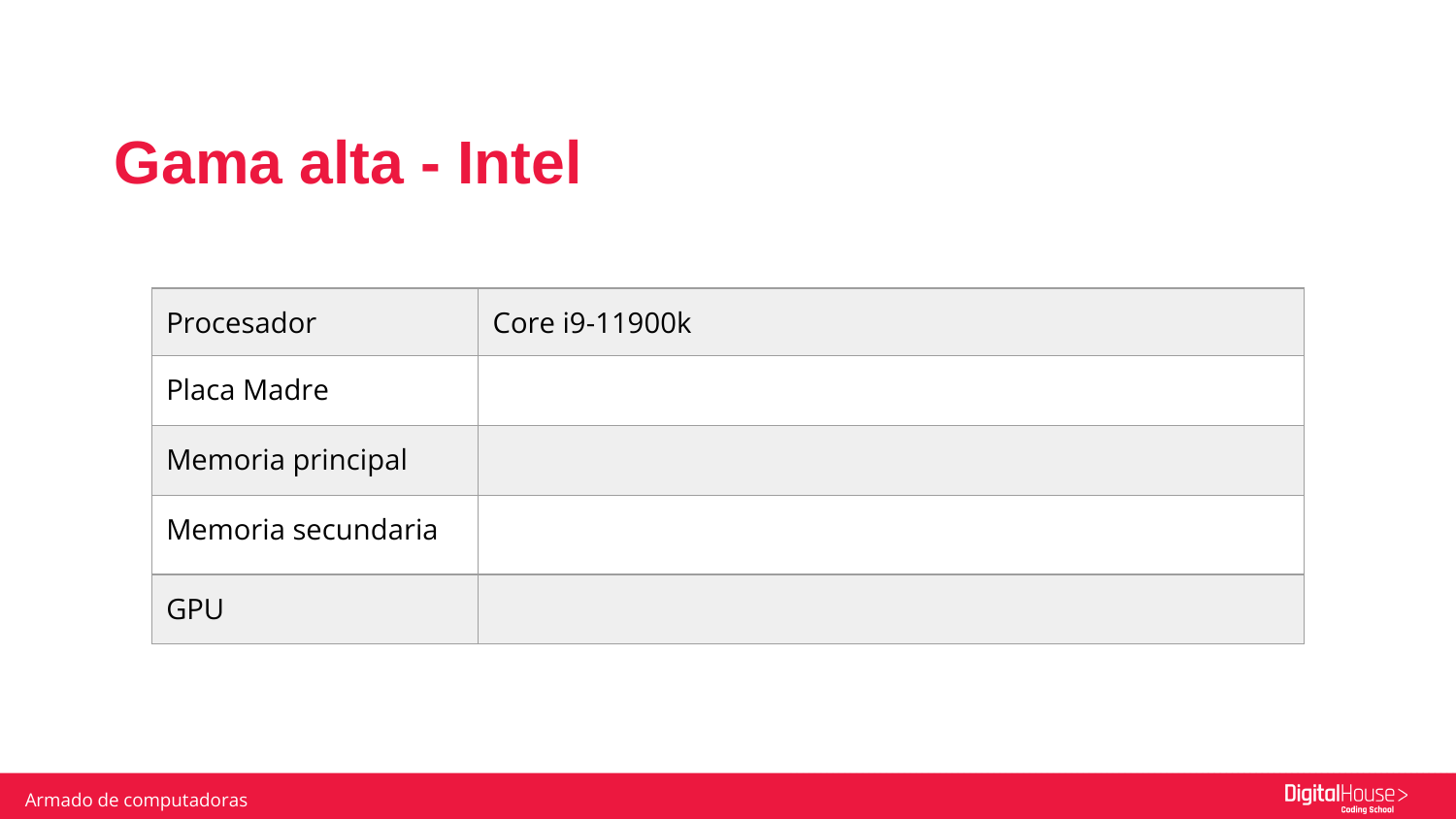

Gama alta - Intel

| Procesador | Core i9-11900k |
| --- | --- |
| Placa Madre |  |
| Memoria principal |  |
| Memoria secundaria |  |
| GPU |  |